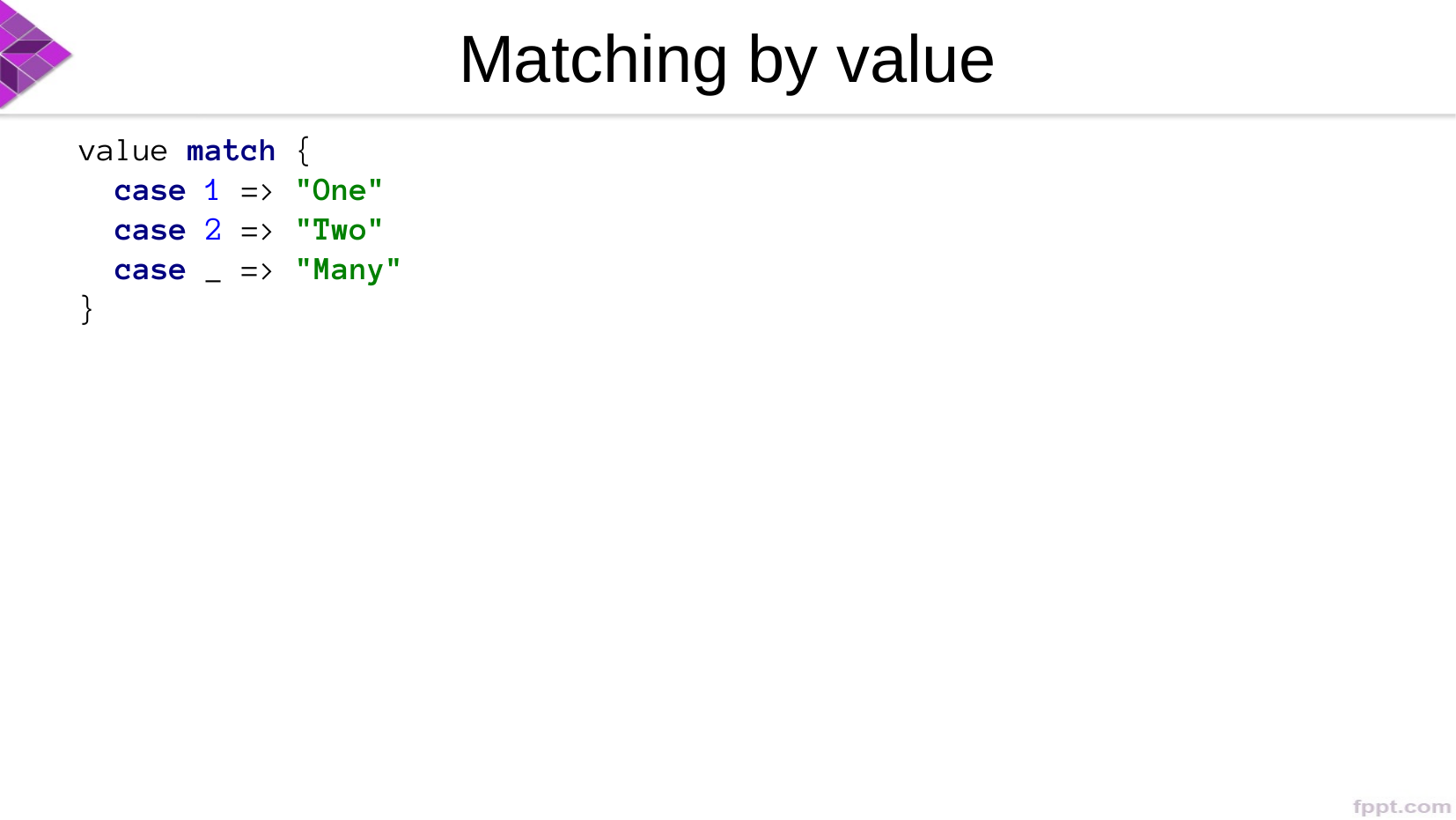

Matching by value
value match {
  case 1 => "One"
  case 2 => "Two"
  case _ => "Many"
}